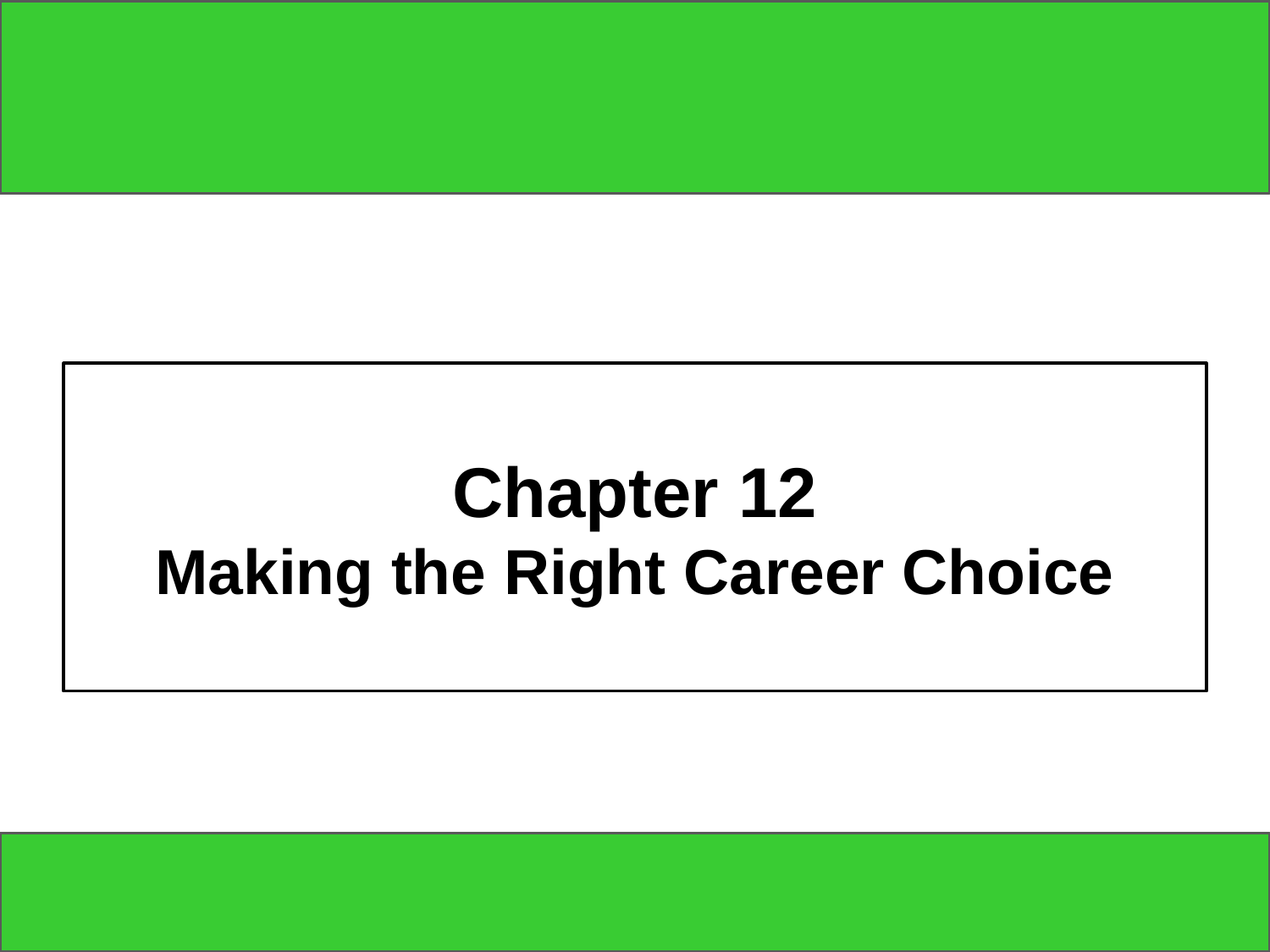

# Chapter 12 Making the Right Career Choice